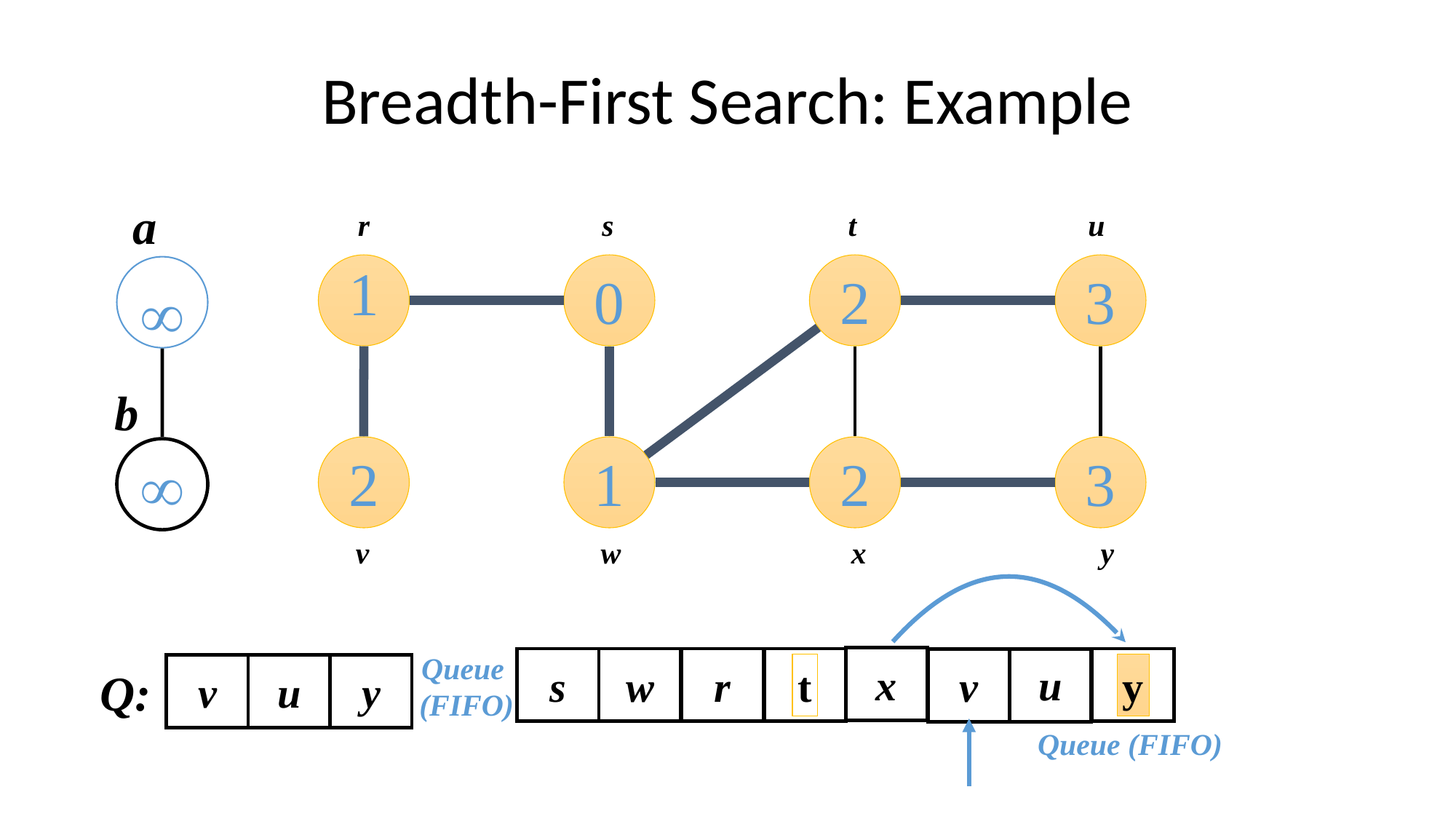

# Breadth-First Search: Example
a

∞

b

∞
r
s
t
u

1

0

2

3

2

1

2

3

v
w
x
y

Queue
(FIFO)

x

s

w

r

t

y

v

v

u

y
u
Q:

Queue (FIFO)